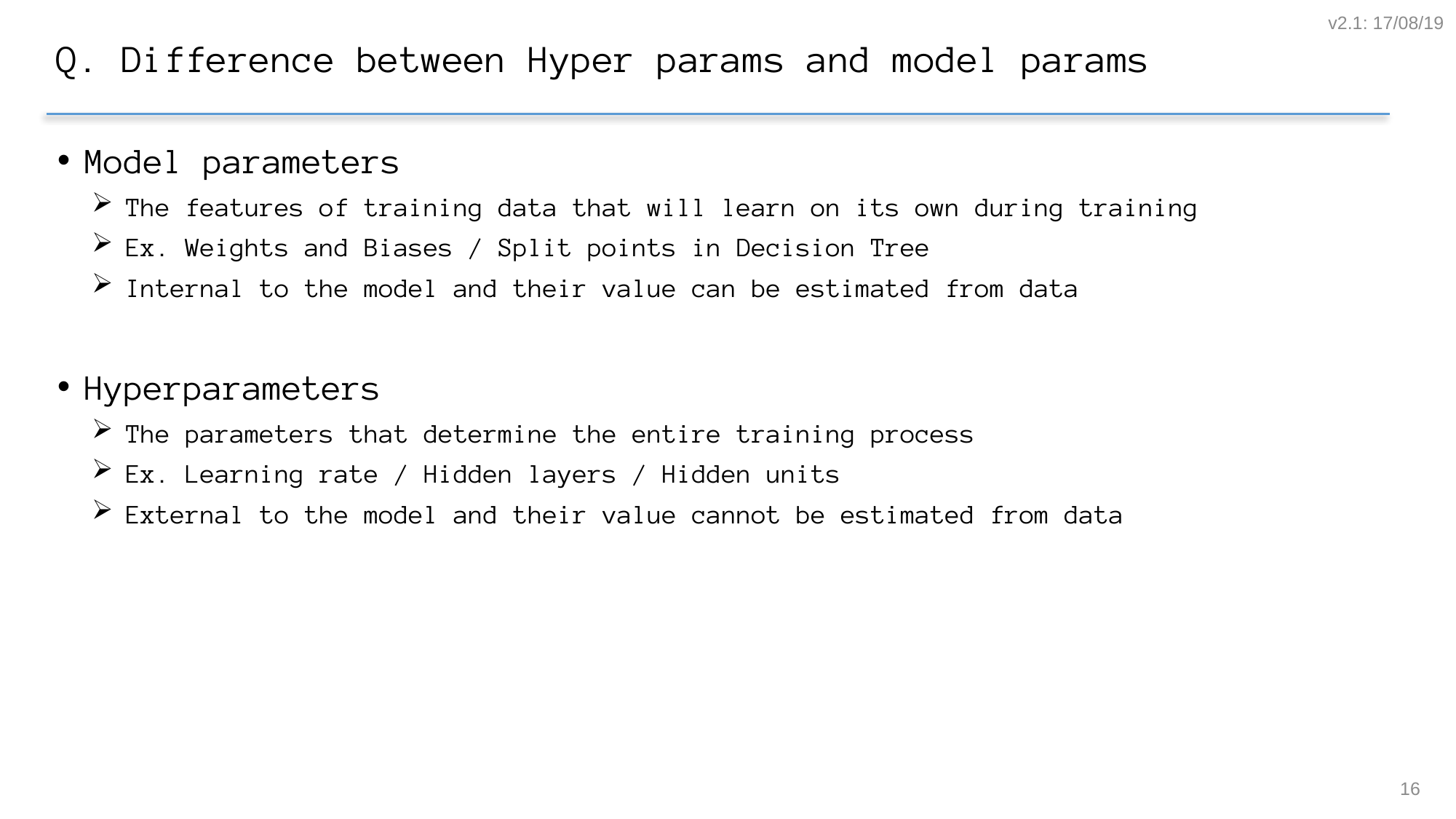

v2.1: 17/08/19
# Q. Difference between Hyper params and model params
Model parameters
The features of training data that will learn on its own during training
Ex. Weights and Biases / Split points in Decision Tree
Internal to the model and their value can be estimated from data

Hyperparameters
The parameters that determine the entire training process
Ex. Learning rate / Hidden layers / Hidden units
External to the model and their value cannot be estimated from data
16